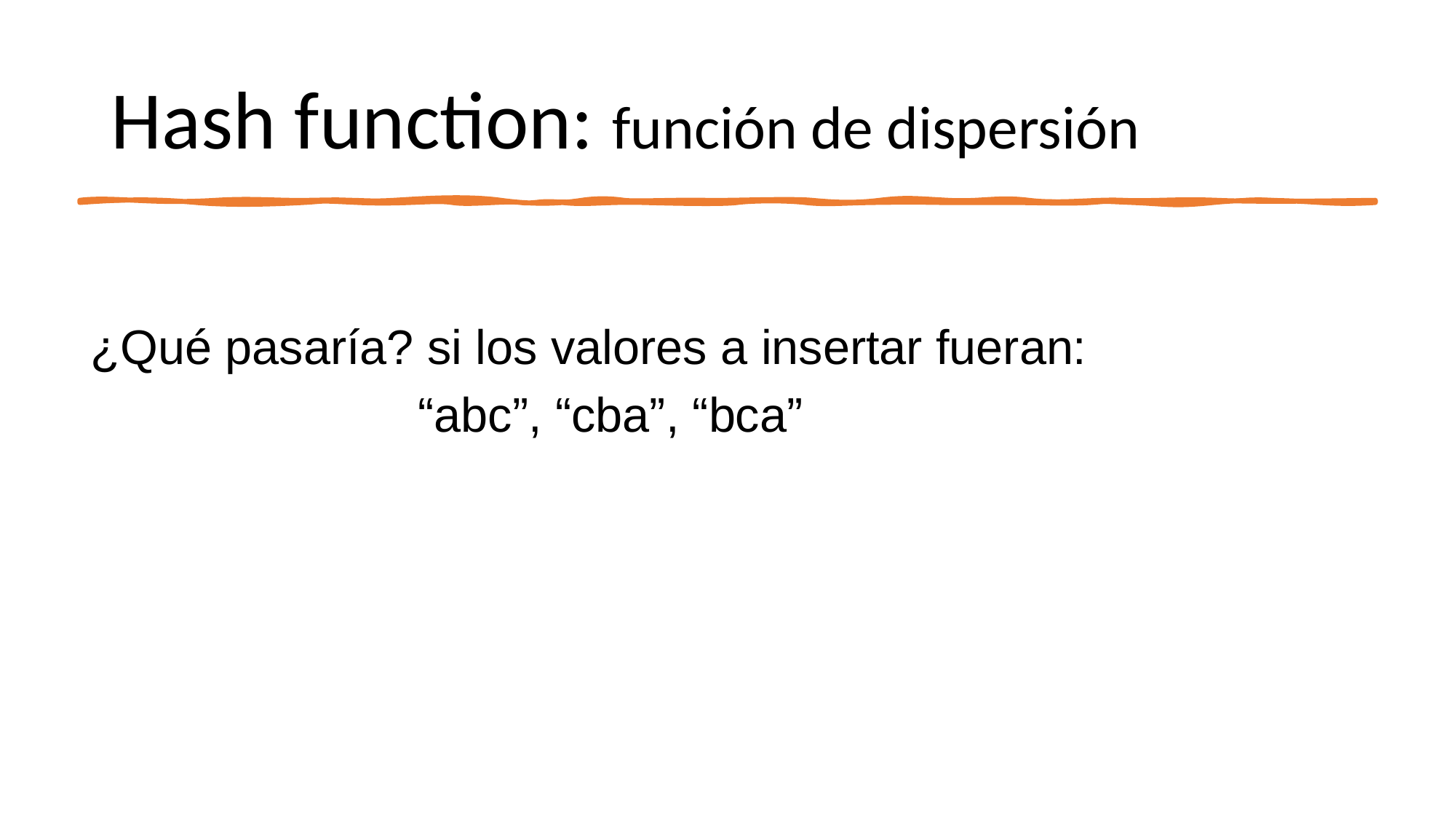

# Hash function: función de dispersión

¿Qué pasaría? si los valores a insertar fueran:
			“abc”, “cba”, “bca”